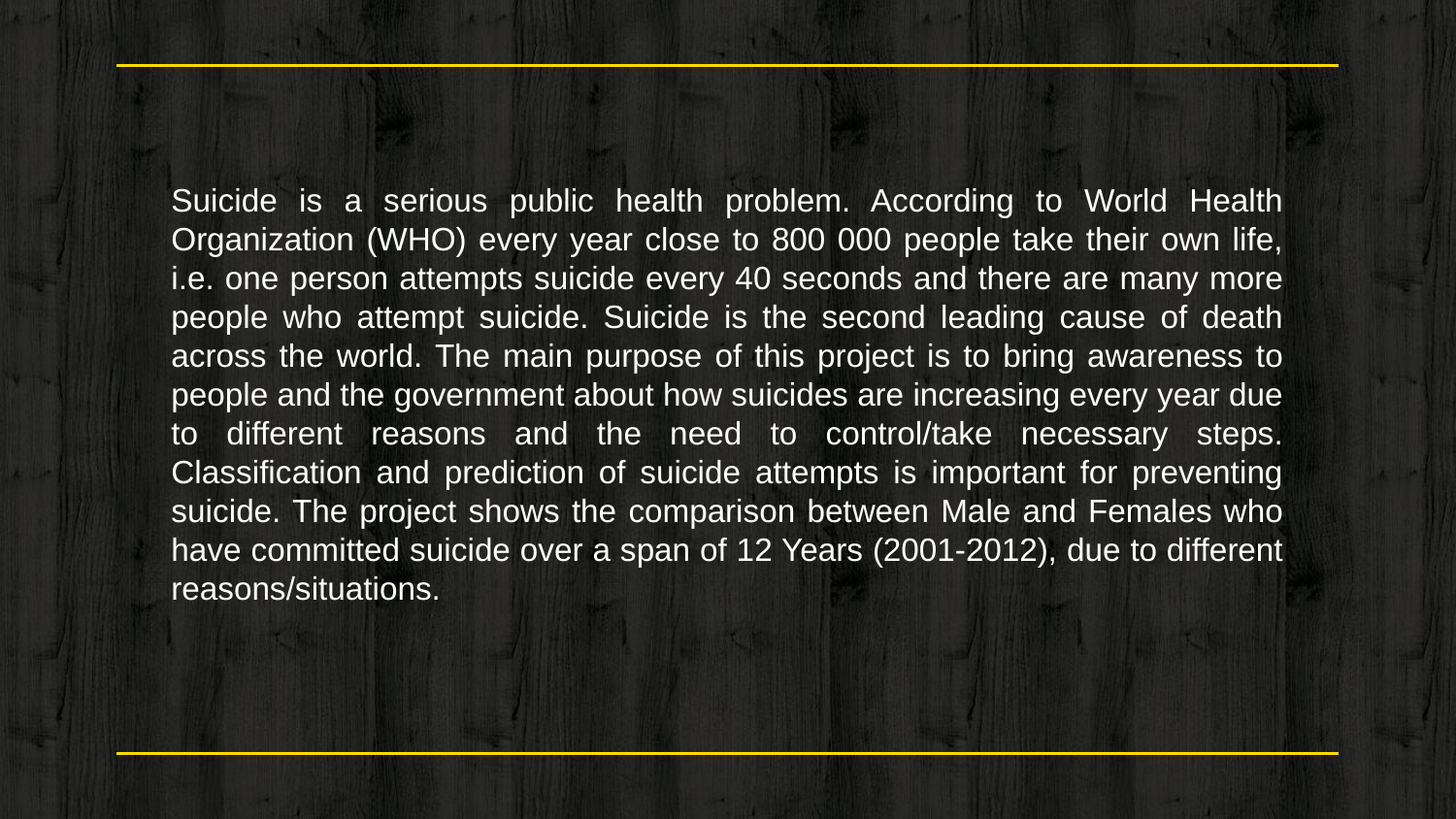

Suicide is a serious public health problem. According to World Health Organization (WHO) every year close to 800 000 people take their own life, i.e. one person attempts suicide every 40 seconds and there are many more people who attempt suicide. Suicide is the second leading cause of death across the world. The main purpose of this project is to bring awareness to people and the government about how suicides are increasing every year due to different reasons and the need to control/take necessary steps. Classification and prediction of suicide attempts is important for preventing suicide. The project shows the comparison between Male and Females who have committed suicide over a span of 12 Years (2001-2012), due to different reasons/situations.